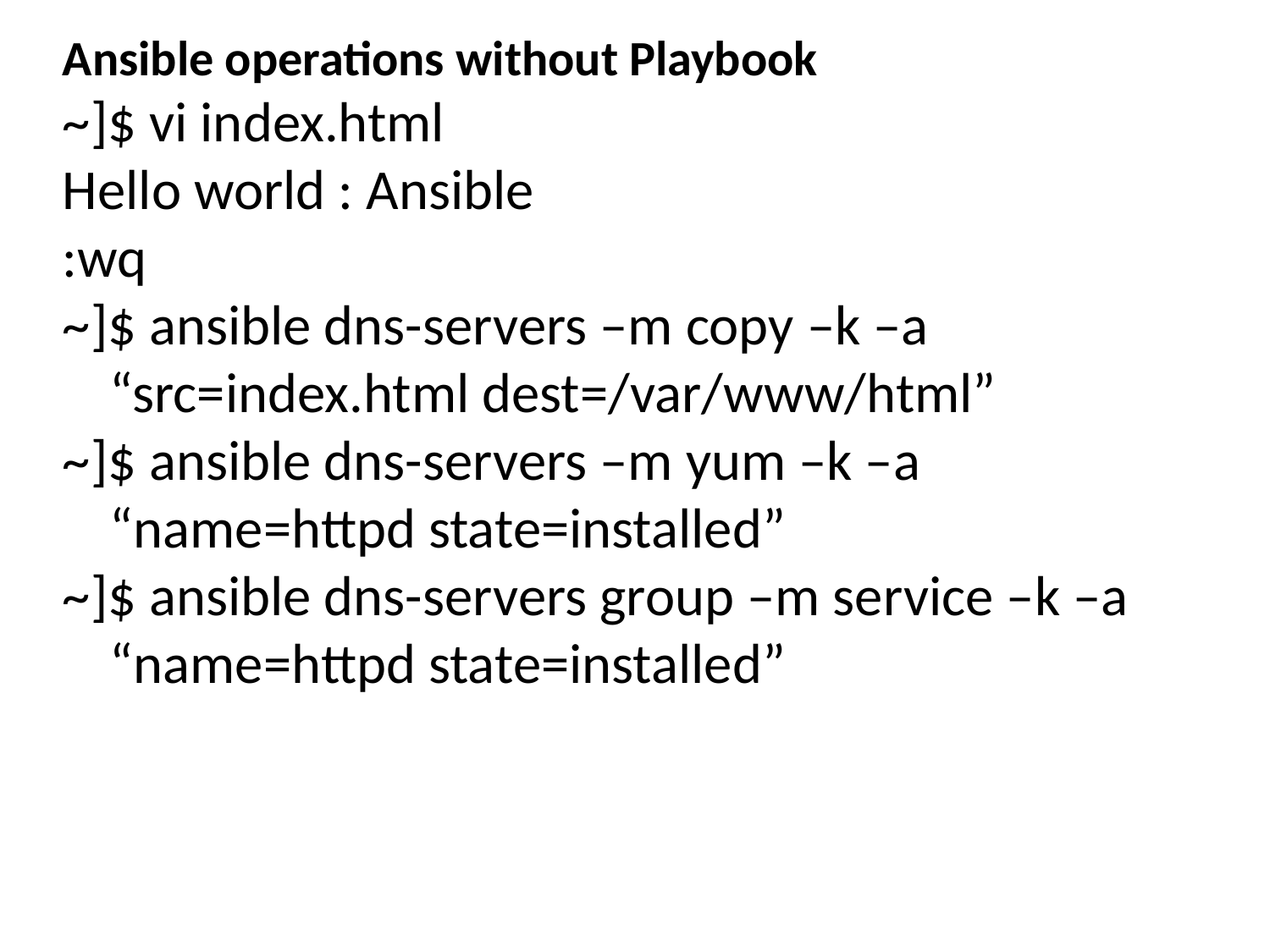

Ansible operations without Playbook
~]$ vi index.html
Hello world : Ansible
:wq
~]$ ansible dns-servers –m copy –k –a “src=index.html dest=/var/www/html”
~]$ ansible dns-servers –m yum –k –a “name=httpd state=installed”
~]$ ansible dns-servers group –m service –k –a “name=httpd state=installed”